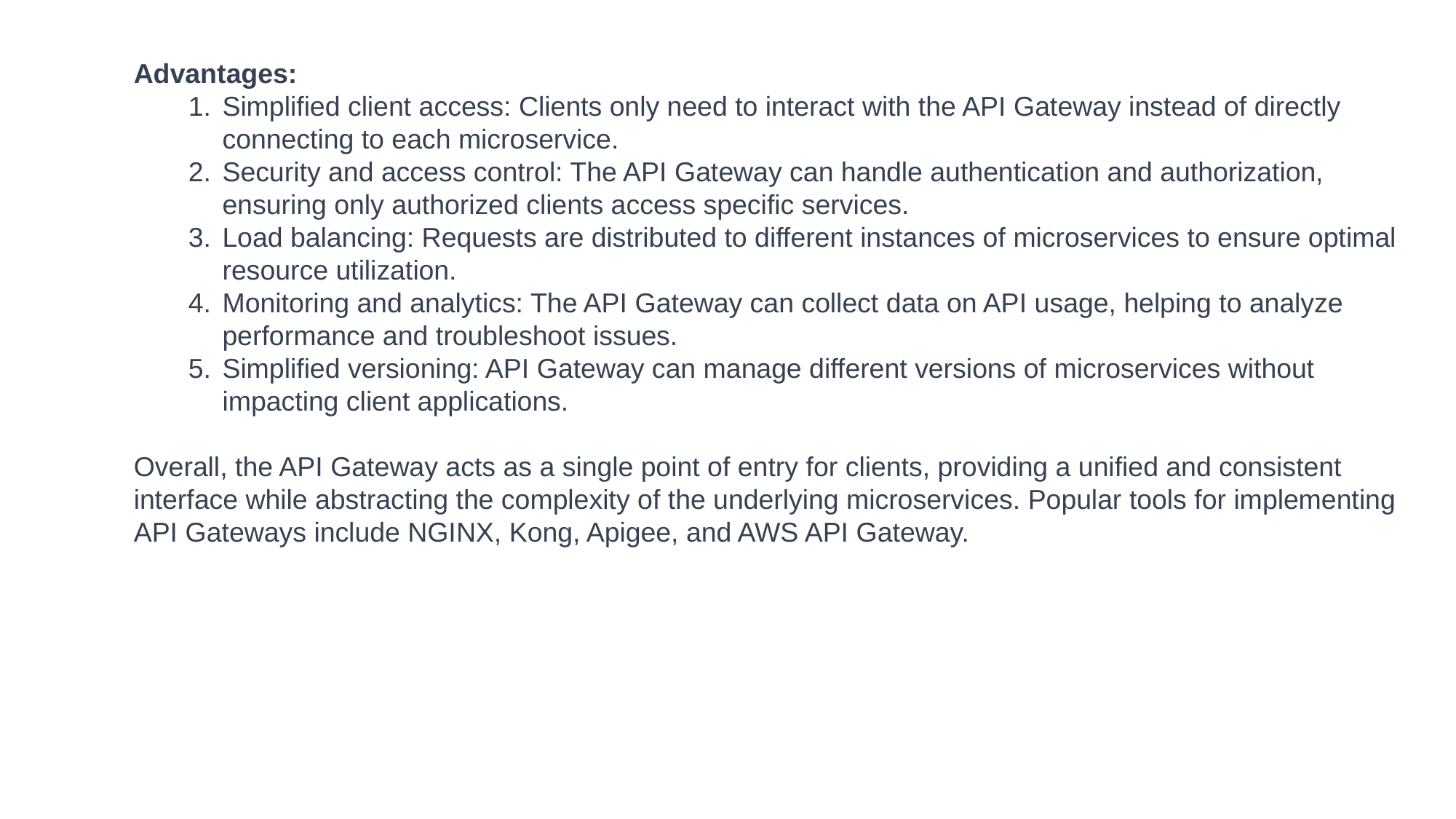

Advantages:
Simplified client access: Clients only need to interact with the API Gateway instead of directly connecting to each microservice.
Security and access control: The API Gateway can handle authentication and authorization, ensuring only authorized clients access specific services.
Load balancing: Requests are distributed to different instances of microservices to ensure optimal resource utilization.
Monitoring and analytics: The API Gateway can collect data on API usage, helping to analyze performance and troubleshoot issues.
Simplified versioning: API Gateway can manage different versions of microservices without impacting client applications.

Overall, the API Gateway acts as a single point of entry for clients, providing a unified and consistent interface while abstracting the complexity of the underlying microservices. Popular tools for implementing API Gateways include NGINX, Kong, Apigee, and AWS API Gateway.